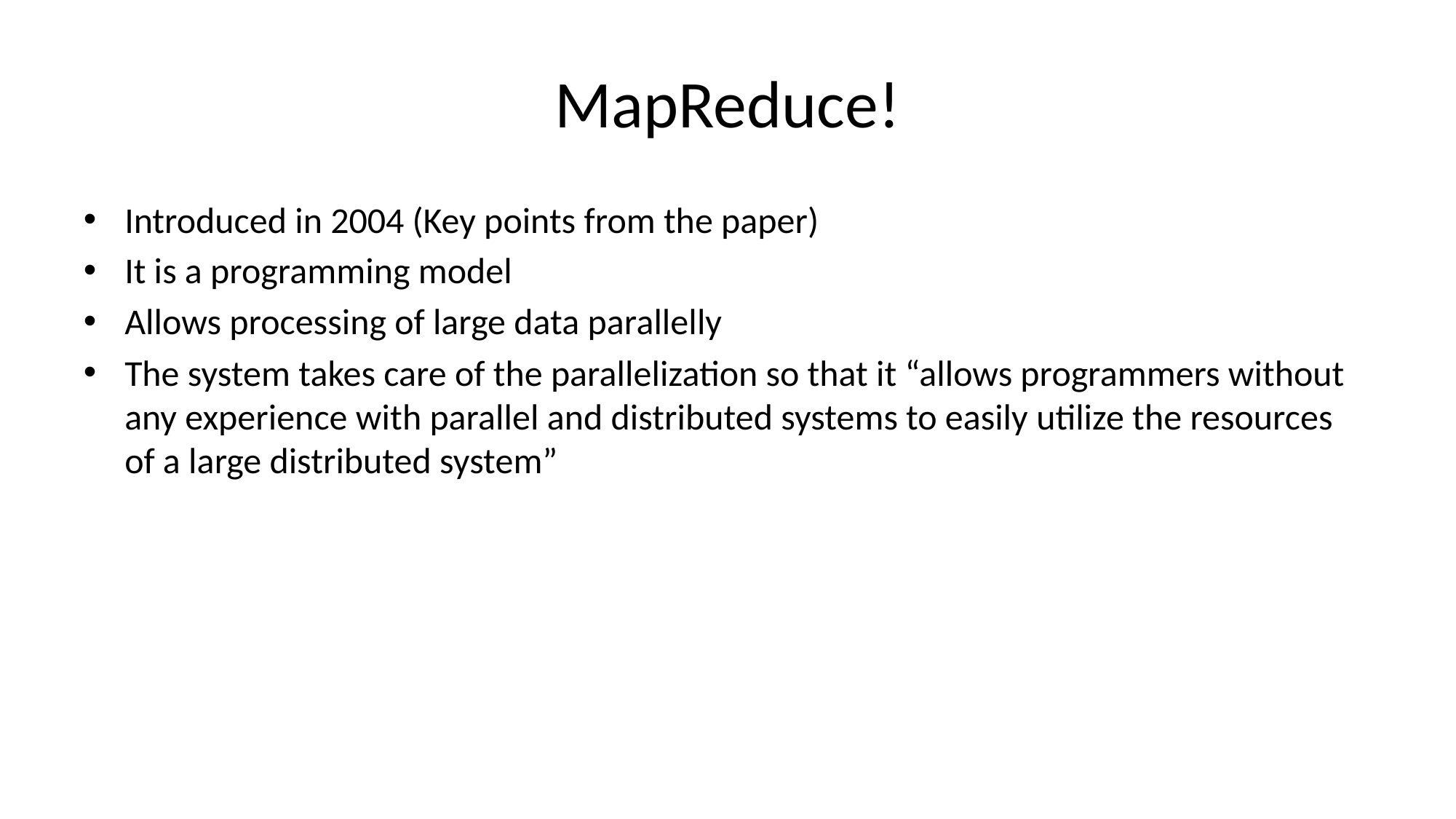

# MapReduce!
Introduced in 2004 (Key points from the paper)
It is a programming model
Allows processing of large data parallelly
The system takes care of the parallelization so that it “allows programmers without any experience with parallel and distributed systems to easily utilize the resources of a large distributed system”